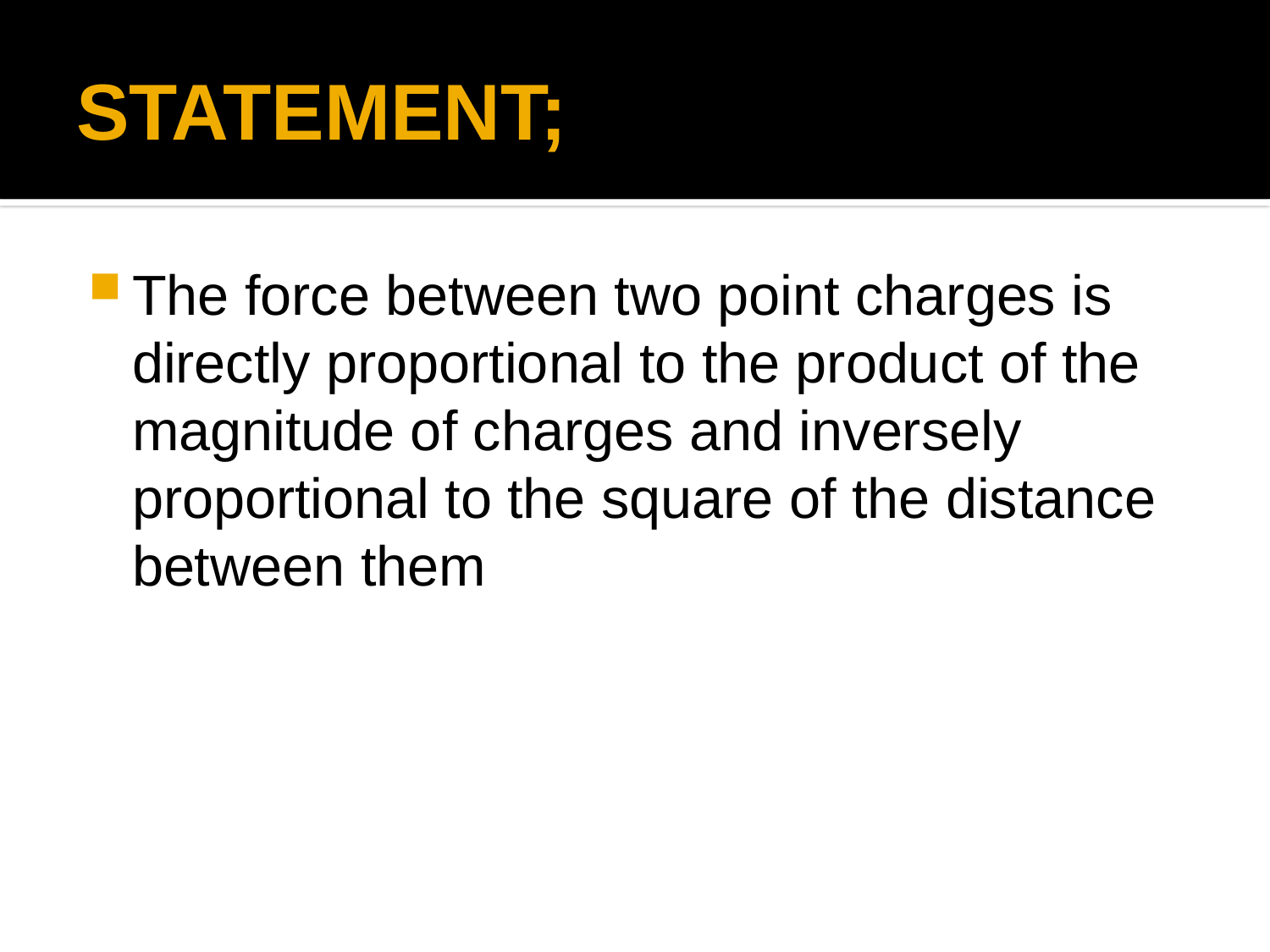

# STATEMENT;
The force between two point charges is directly proportional to the product of the magnitude of charges and inversely proportional to the square of the distance between them